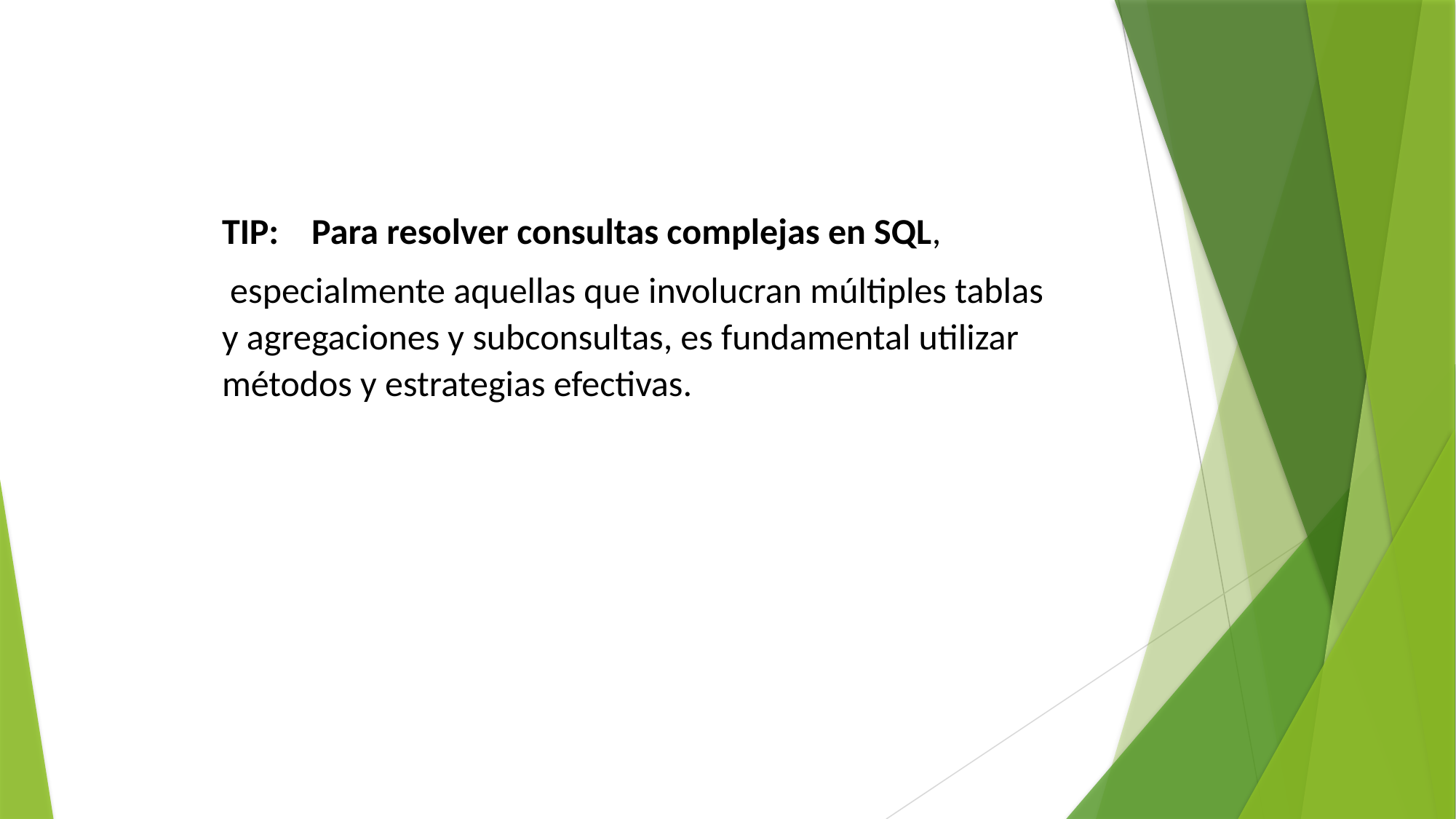

TIP:    Para resolver consultas complejas en SQL,
 especialmente aquellas que involucran múltiples tablas y agregaciones y subconsultas, es fundamental utilizar métodos y estrategias efectivas.